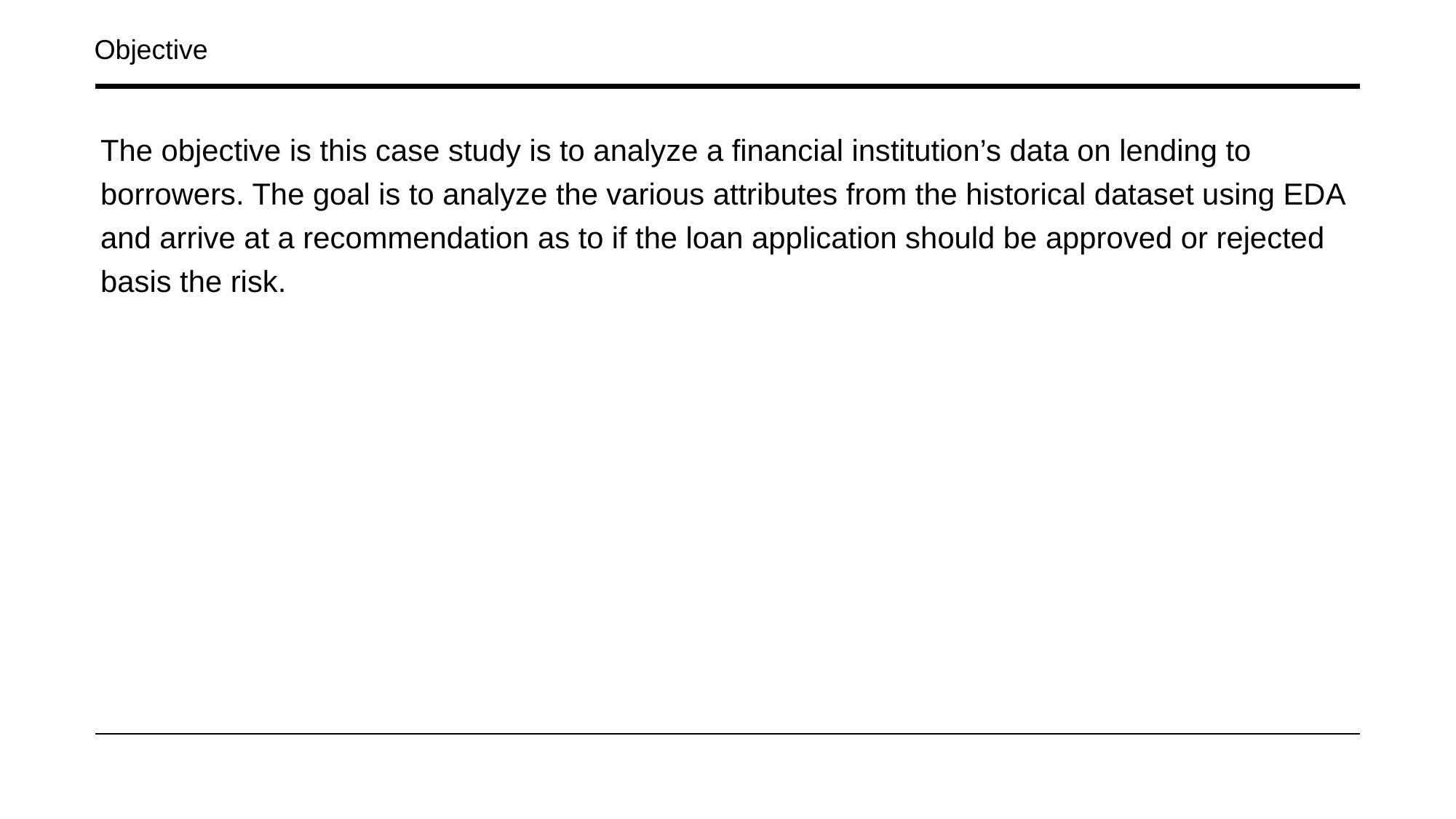

Objective
The objective is this case study is to analyze a financial institution’s data on lending to borrowers. The goal is to analyze the various attributes from the historical dataset using EDA and arrive at a recommendation as to if the loan application should be approved or rejected basis the risk.